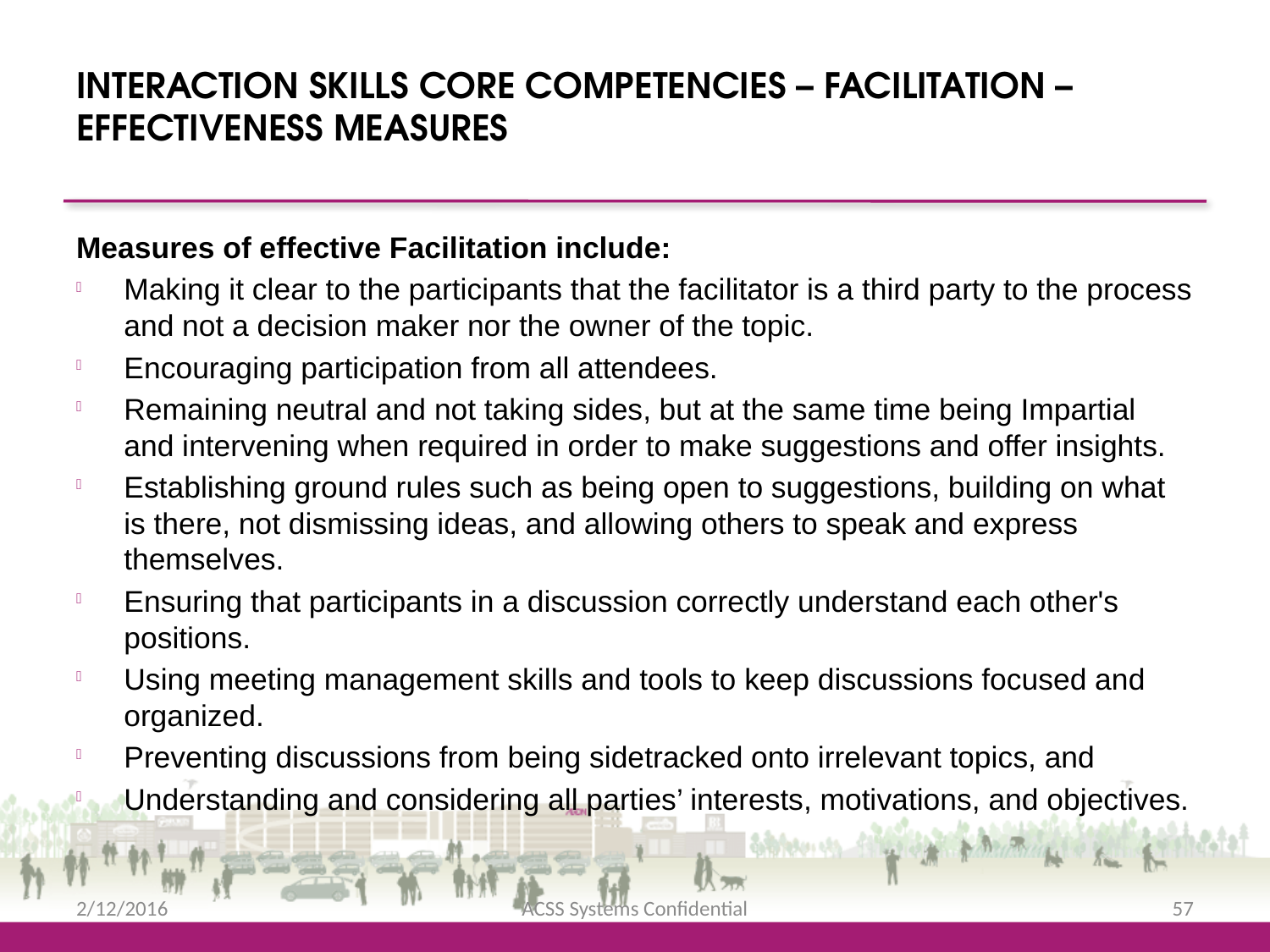

Interaction Skills Core Competencies – Facilitation – Effectiveness measures
Measures of effective Facilitation include:
Making it clear to the participants that the facilitator is a third party to the process and not a decision maker nor the owner of the topic.
Encouraging participation from all attendees.
Remaining neutral and not taking sides, but at the same time being Impartial and intervening when required in order to make suggestions and offer insights.
Establishing ground rules such as being open to suggestions, building on what is there, not dismissing ideas, and allowing others to speak and express themselves.
Ensuring that participants in a discussion correctly understand each other's positions.
Using meeting management skills and tools to keep discussions focused and organized.
Preventing discussions from being sidetracked onto irrelevant topics, and
Understanding and considering all parties’ interests, motivations, and objectives.
2/12/2016
ACSS Systems Confidential
57